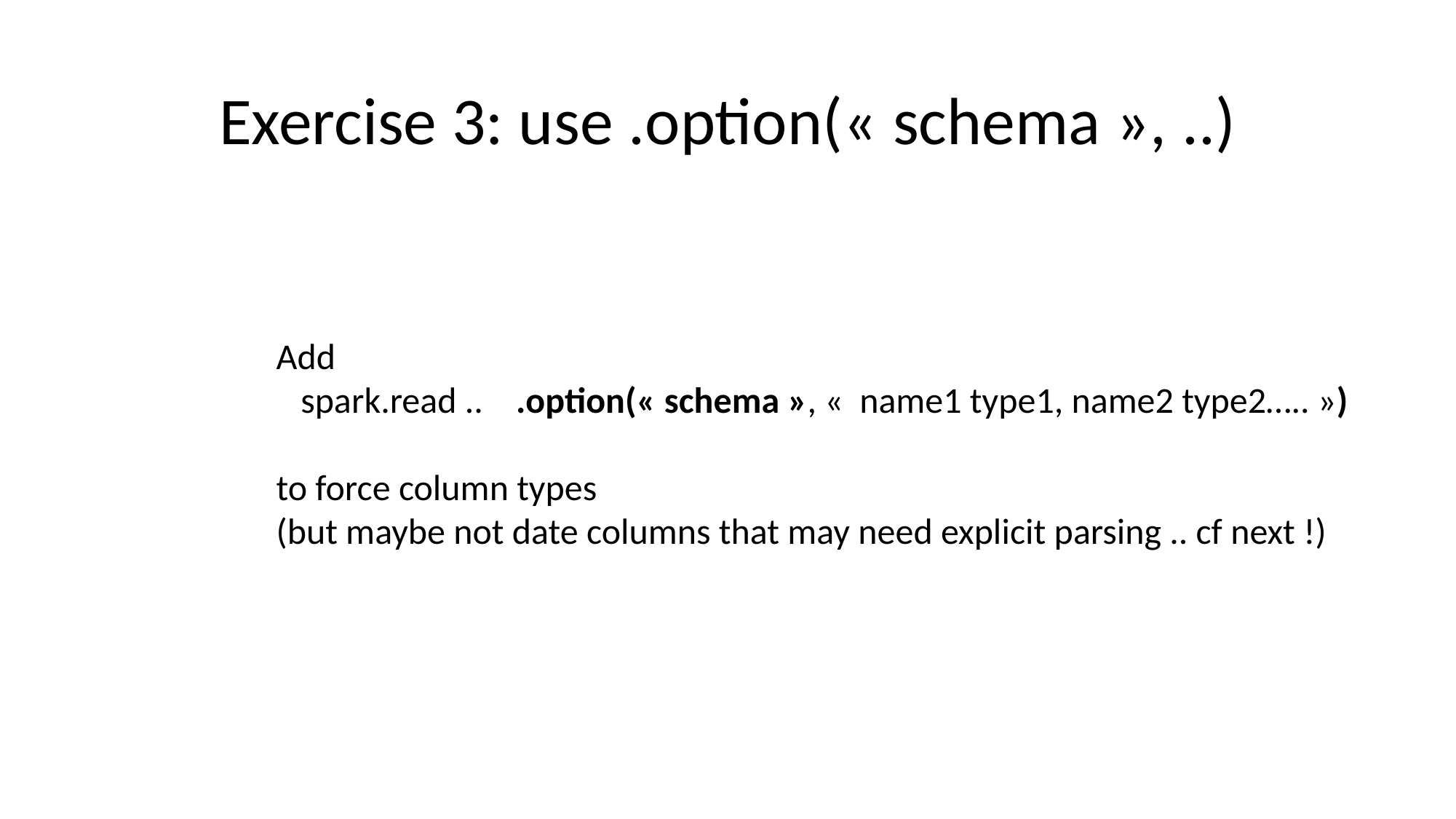

# Exercise 3: use .option(« schema », ..)
Add
   spark.read ..    .option(« schema », «  name1 type1, name2 type2….. »)
to force column types
(but maybe not date columns that may need explicit parsing .. cf next !)